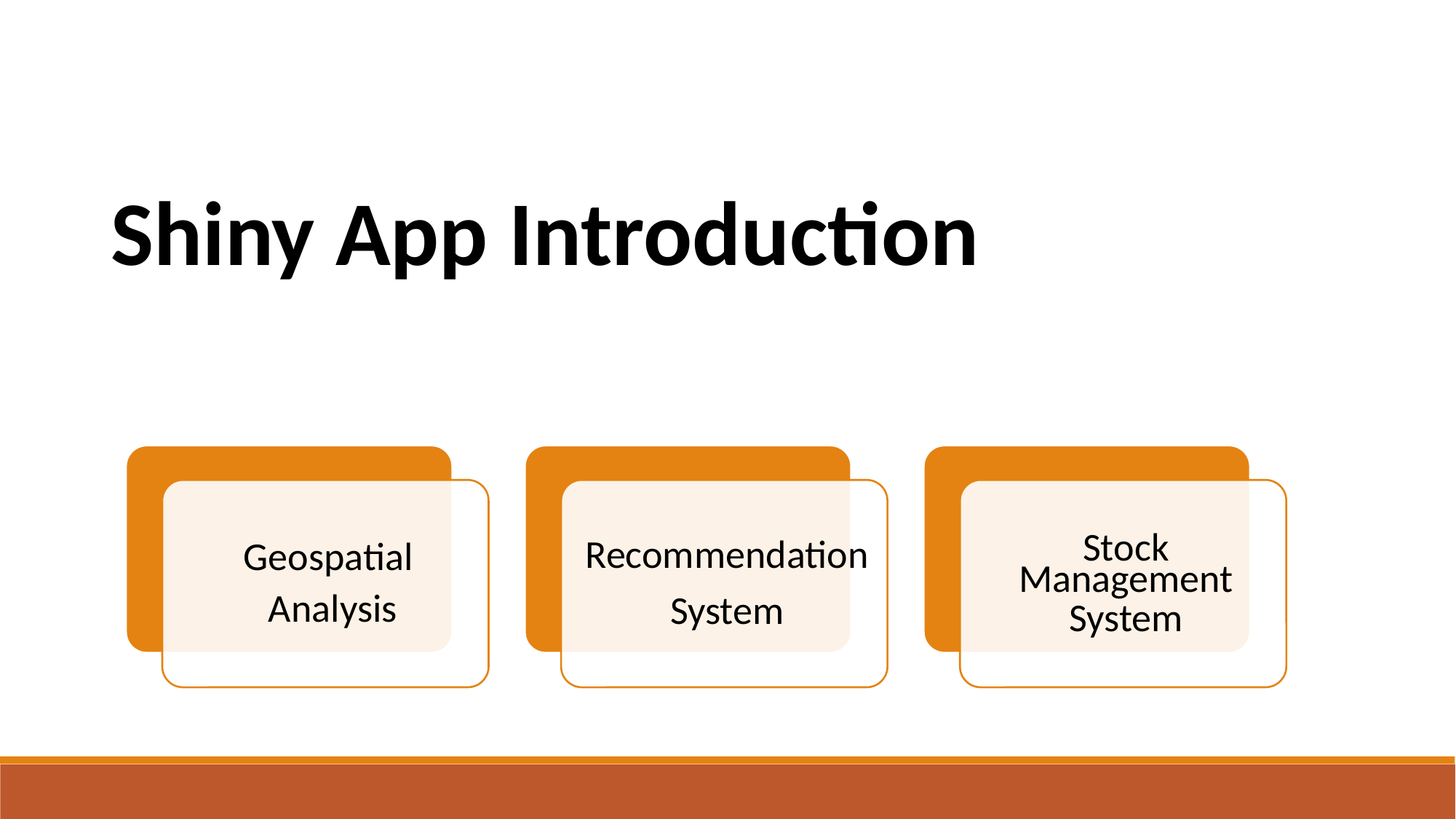

Shiny App Introduction
Geospatial
 Analysis
Recommendation
System
Stock
Management
System